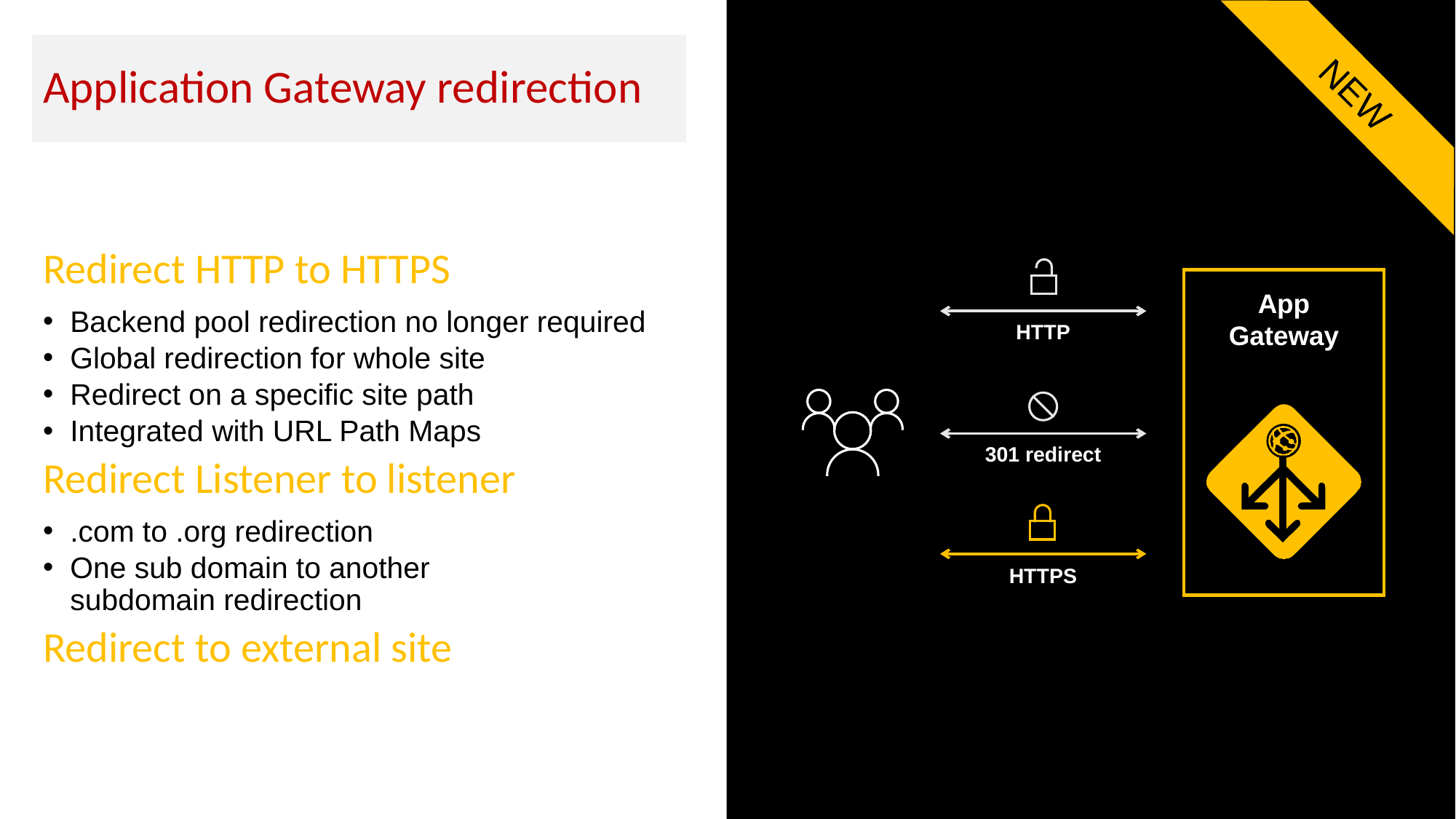

# Application Gateway redirection
NEW
Redirect HTTP to HTTPS
Backend pool redirection no longer required
Global redirection for whole site
Redirect on a specific site path
Integrated with URL Path Maps
Redirect Listener to listener
.com to .org redirection
One sub domain to another
subdomain redirection
Redirect to external site

App
Gateway

HTTP

301 redirect

HTTPS